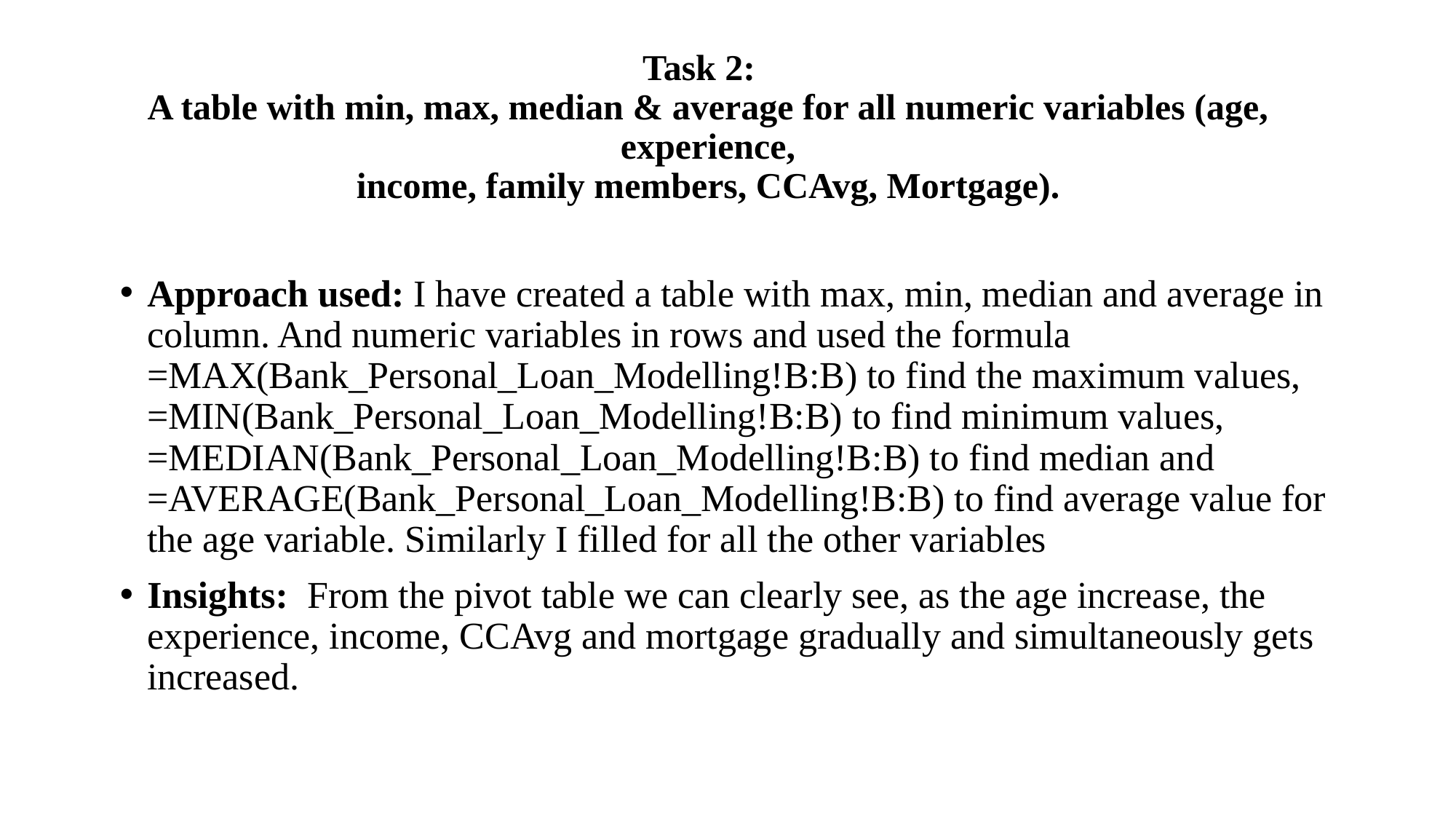

# Task 2: A table with min, max, median & average for all numeric variables (age, experience, income, family members, CCAvg, Mortgage).
Approach used: I have created a table with max, min, median and average in column. And numeric variables in rows and used the formula =MAX(Bank_Personal_Loan_Modelling!B:B) to find the maximum values, =MIN(Bank_Personal_Loan_Modelling!B:B) to find minimum values, =MEDIAN(Bank_Personal_Loan_Modelling!B:B) to find median and =AVERAGE(Bank_Personal_Loan_Modelling!B:B) to find average value for the age variable. Similarly I filled for all the other variables
Insights:  From the pivot table we can clearly see, as the age increase, the experience, income, CCAvg and mortgage gradually and simultaneously gets increased.